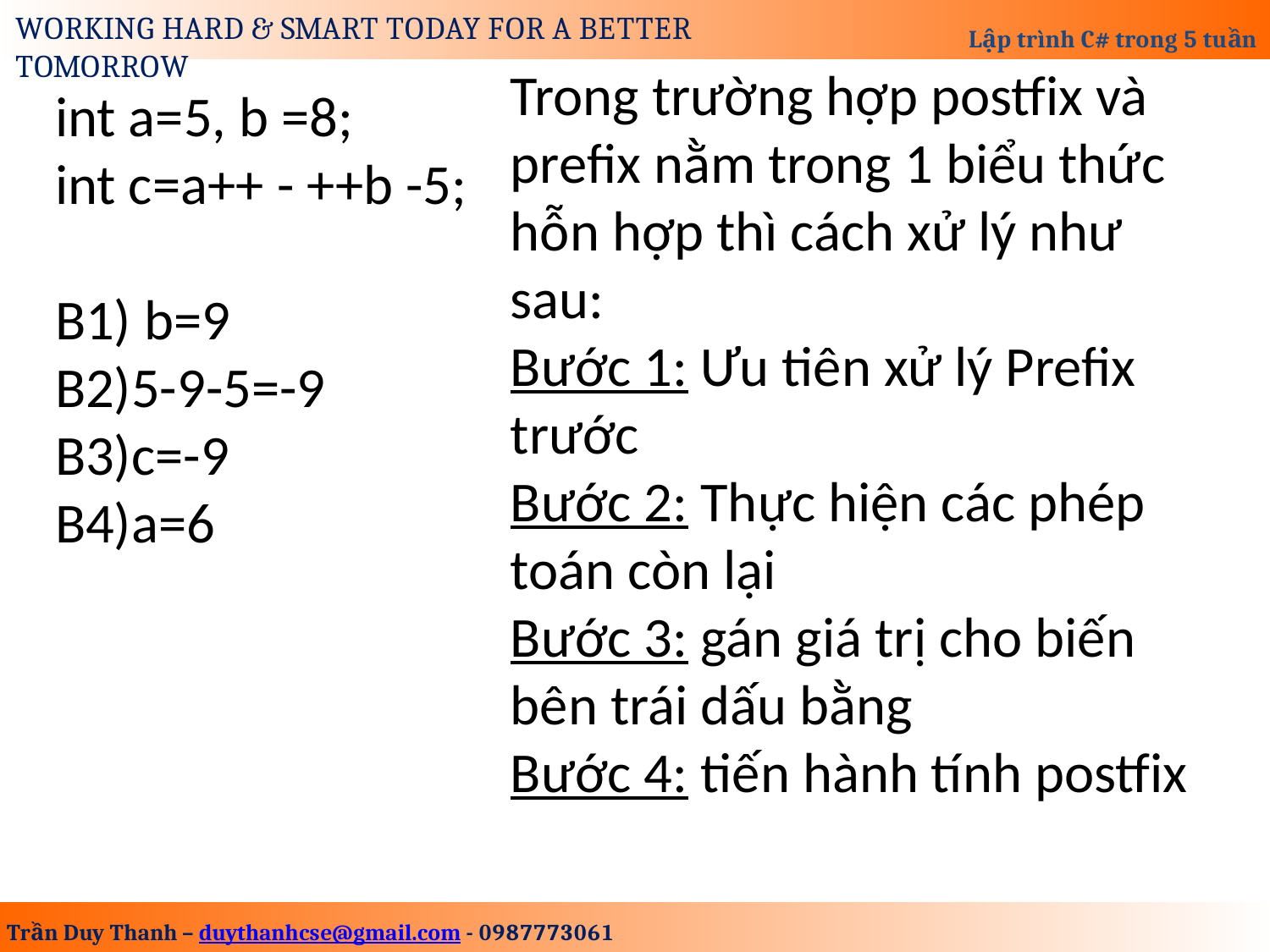

Trong trường hợp postfix và prefix nằm trong 1 biểu thức hỗn hợp thì cách xử lý như sau:
Bước 1: Ưu tiên xử lý Prefix trước
Bước 2: Thực hiện các phép toán còn lại
Bước 3: gán giá trị cho biến bên trái dấu bằng
Bước 4: tiến hành tính postfix
int a=5, b =8;
int c=a++ - ++b -5;

B1) b=9
B2)5-9-5=-9
B3)c=-9
B4)a=6